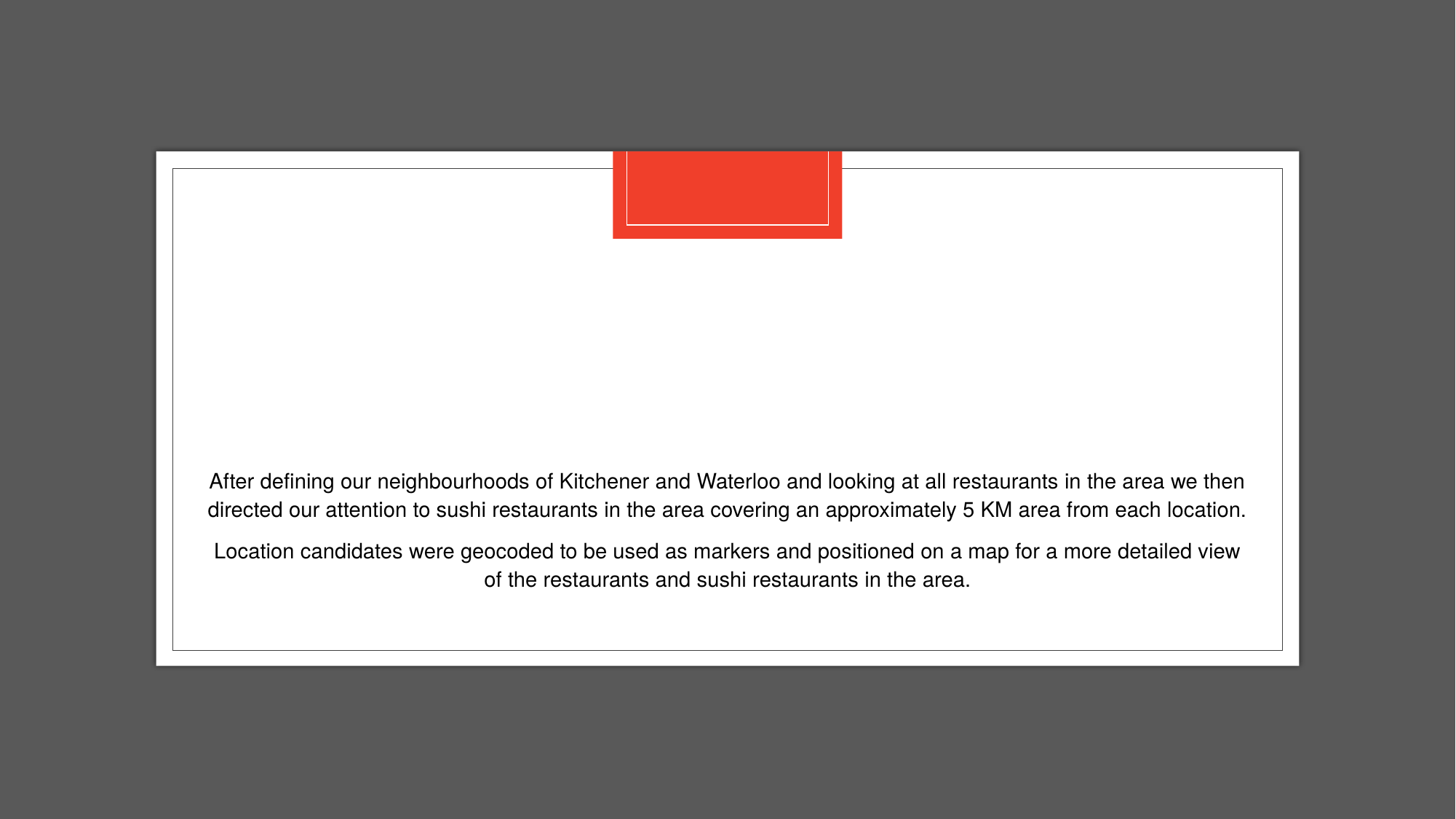

# Results and Discussion CONT.
After defining our neighbourhoods of Kitchener and Waterloo and looking at all restaurants in the area we then directed our attention to sushi restaurants in the area covering an approximately 5 KM area from each location.
Location candidates were geocoded to be used as markers and positioned on a map for a more detailed view of the restaurants and sushi restaurants in the area.